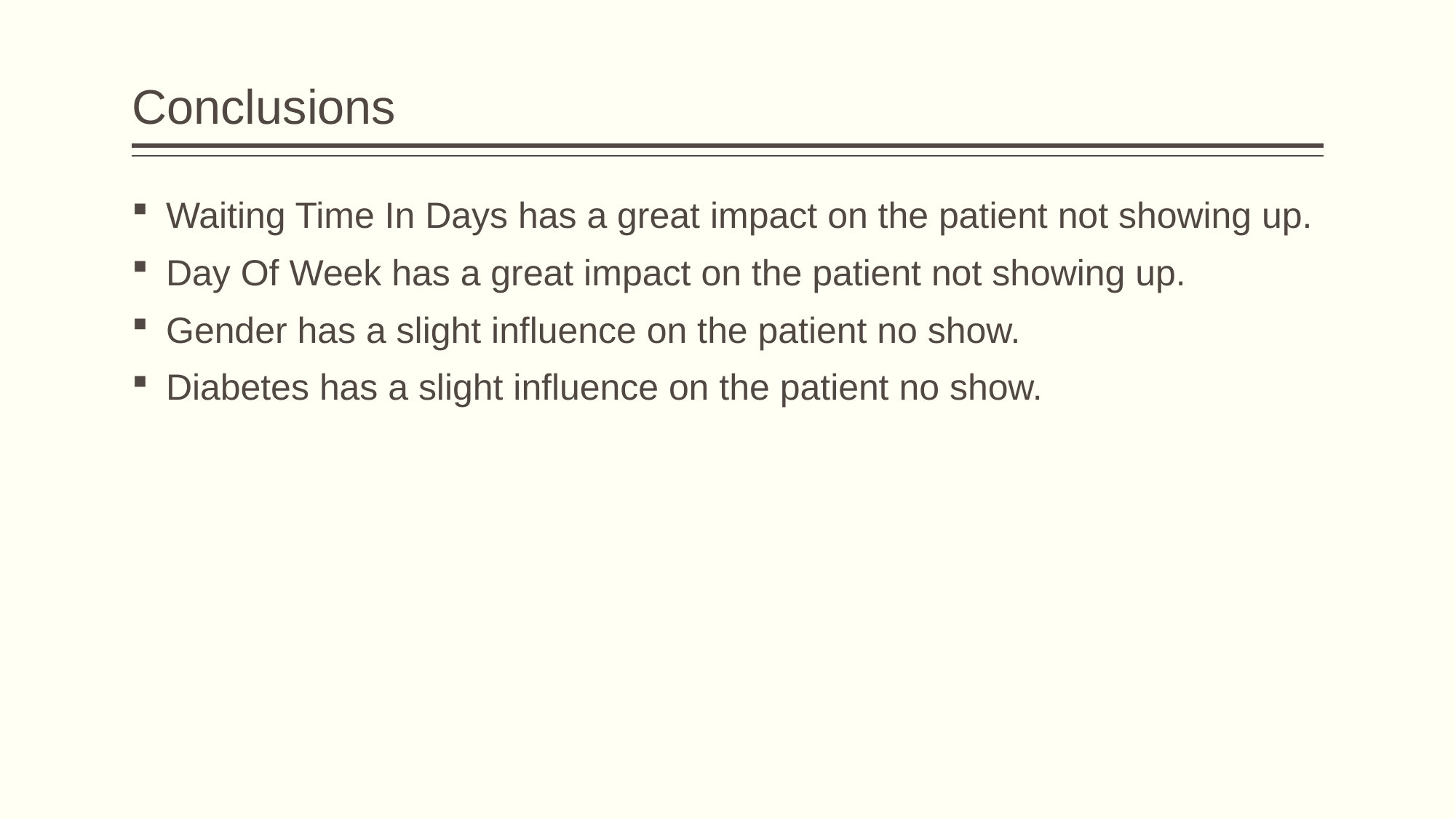

# Conclusions
Waiting Time In Days has a great impact on the patient not showing up.
Day Of Week has a great impact on the patient not showing up.
Gender has a slight influence on the patient no show.
Diabetes has a slight influence on the patient no show.